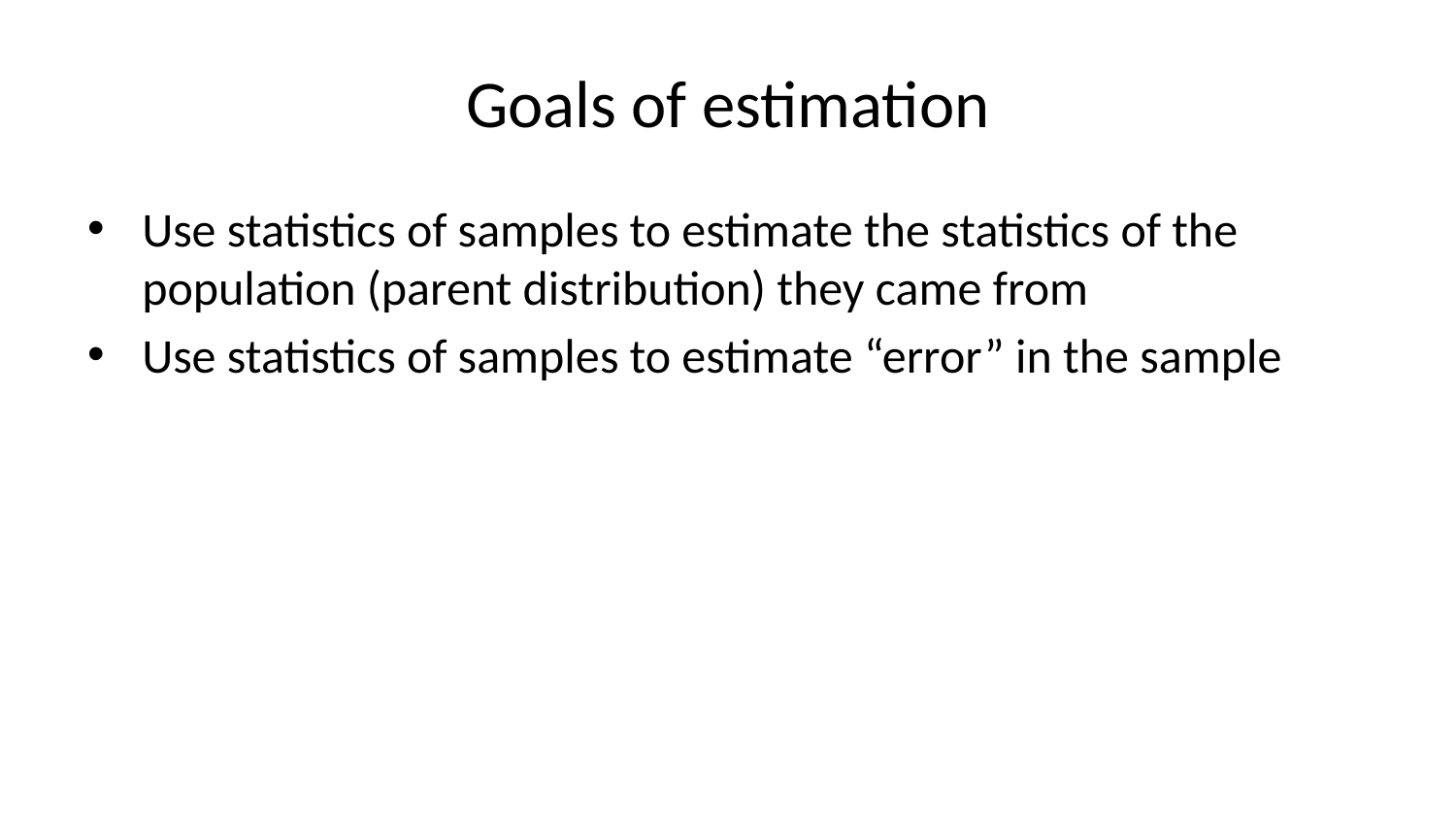

# Goals of estimation
Use statistics of samples to estimate the statistics of the population (parent distribution) they came from
Use statistics of samples to estimate “error” in the sample